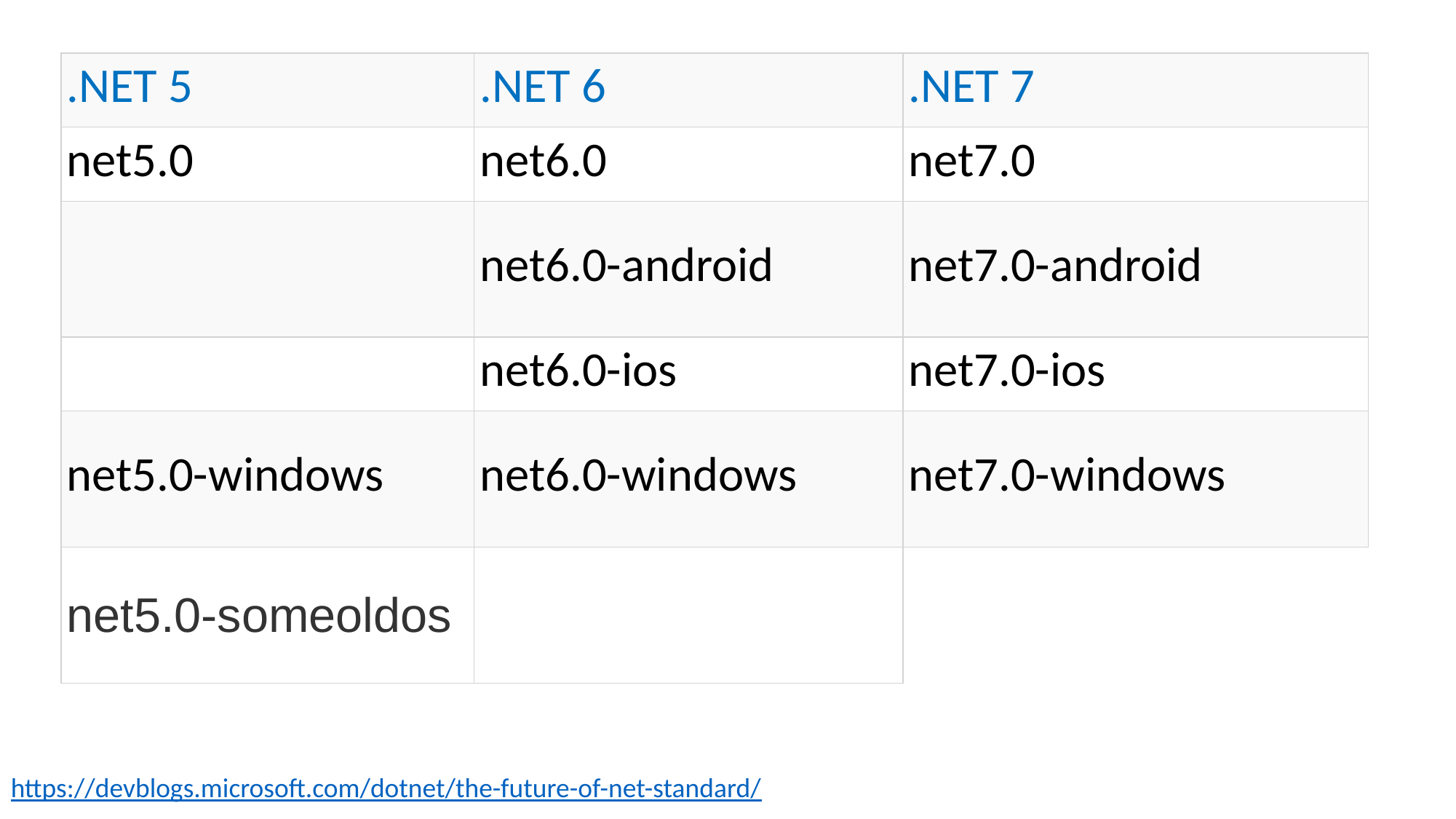

#
| .NET 5 | .NET 6 | .NET 7 |
| --- | --- | --- |
| net5.0 | net6.0 | net7.0 |
|  | net6.0-android | net7.0-android |
|  | net6.0-ios | net7.0-ios |
| net5.0-windows | net6.0-windows | net7.0-windows |
| net5.0-someoldos |  |  |
https://devblogs.microsoft.com/dotnet/the-future-of-net-standard/